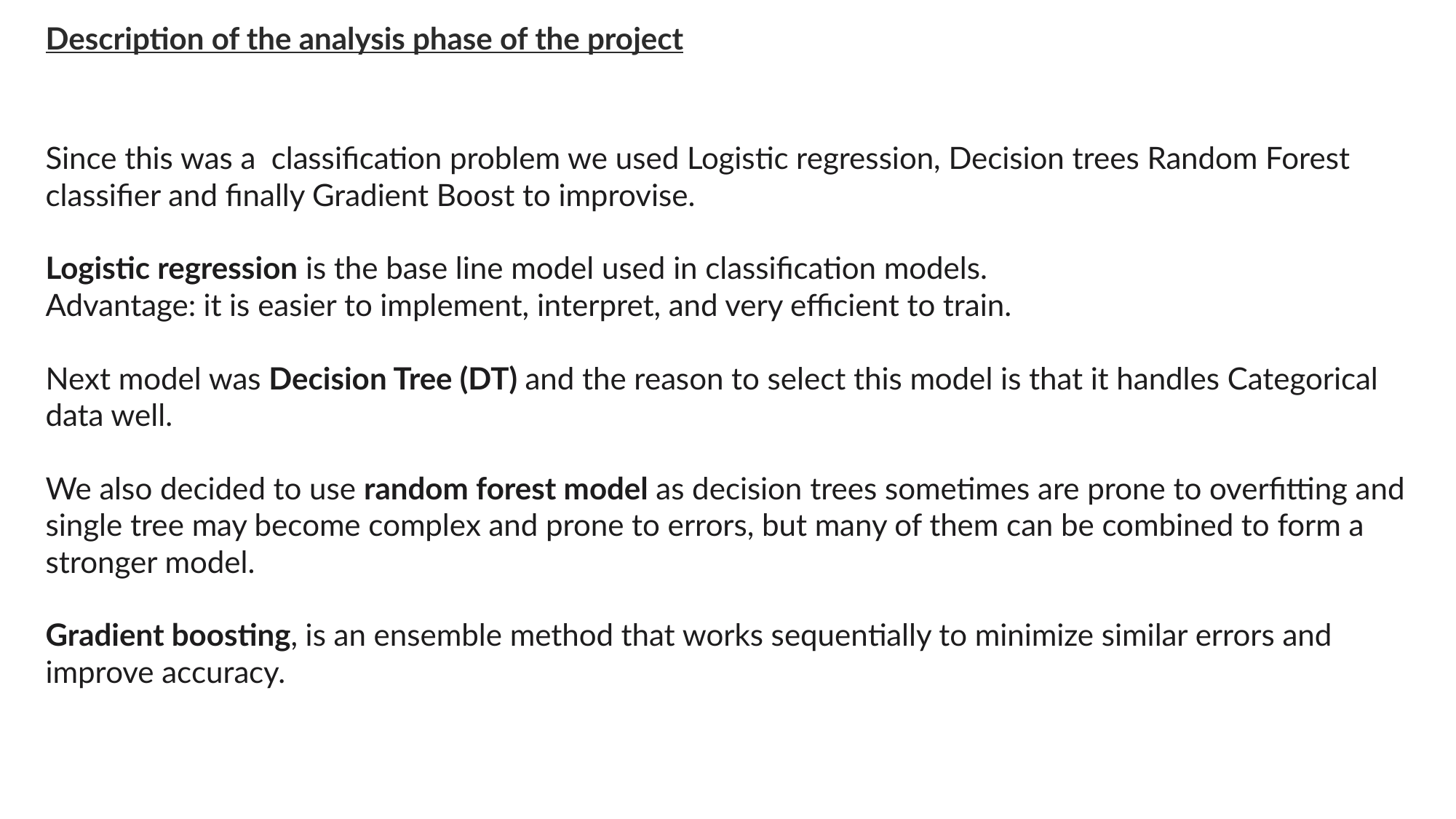

Description of the analysis phase of the project

Since this was a  classification problem we used Logistic regression, Decision trees Random Forest classifier and finally Gradient Boost to improvise.
Logistic regression is the base line model used in classification models.
Advantage: it is easier to implement, interpret, and very efficient to train.
Next model was Decision Tree (DT) and the reason to select this model is that it handles Categorical data well.
We also decided to use random forest model as decision trees sometimes are prone to overfitting and single tree may become complex and prone to errors, but many of them can be combined to form a stronger model.
Gradient boosting, is an ensemble method that works sequentially to minimize similar errors and improve accuracy.